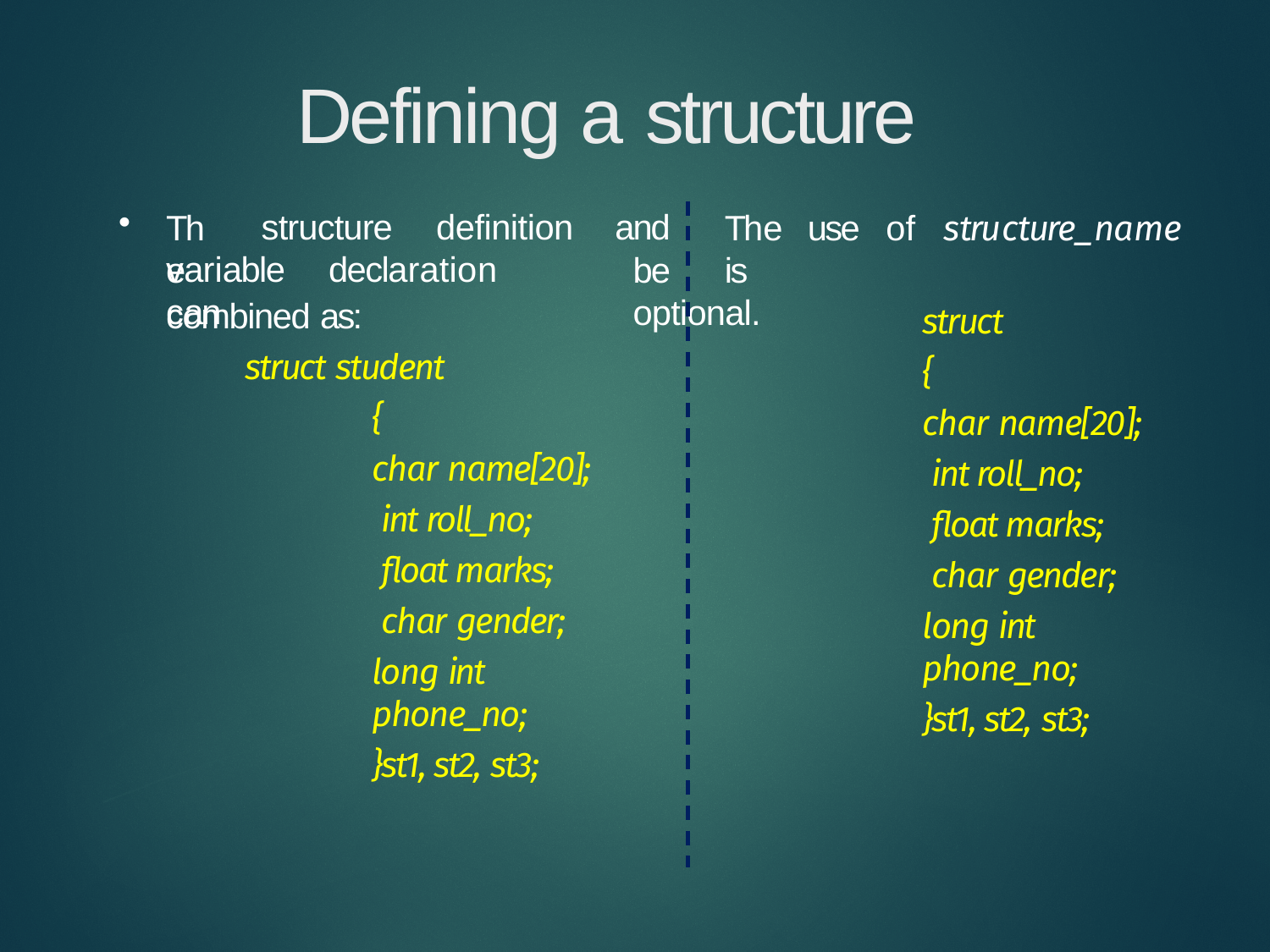

# Defining a structure

The
structure	definition
and
be	optional.
The	use	of	structure_name	is
variable	declaration	can
combined as:
struct student
{
char name[20];  int roll_no;
 float marks;
 char gender;
long int phone_no;
}st1, st2, st3;
struct
{
char name[20];  int roll_no;
 float marks;
 char gender;
long int phone_no;
}st1, st2, st3;